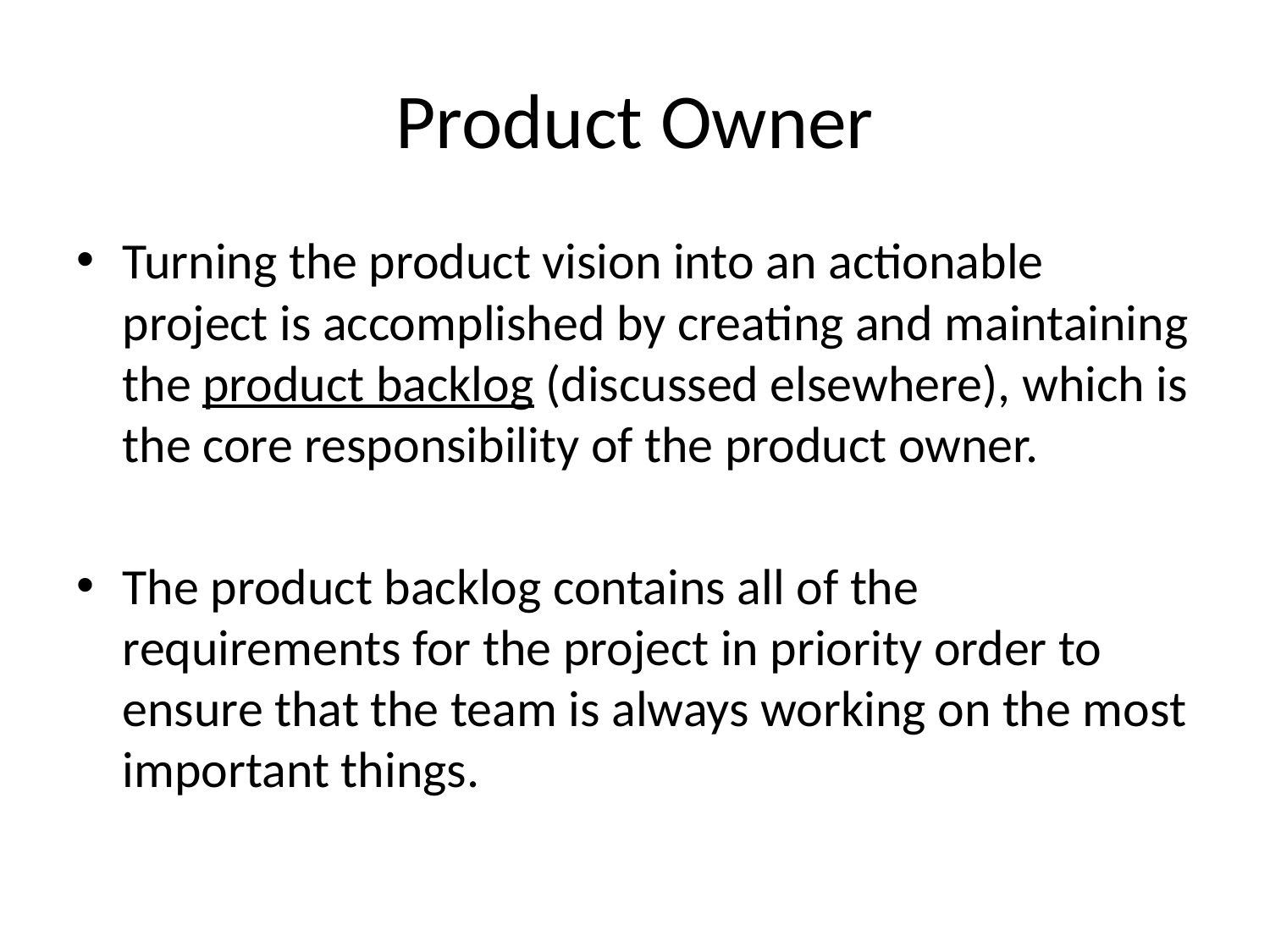

# Product Owner
Turning the product vision into an actionable project is accomplished by creating and maintaining the product backlog (discussed elsewhere), which is the core responsibility of the product owner.

The product backlog contains all of the requirements for the project in priority order to ensure that the team is always working on the most important things.